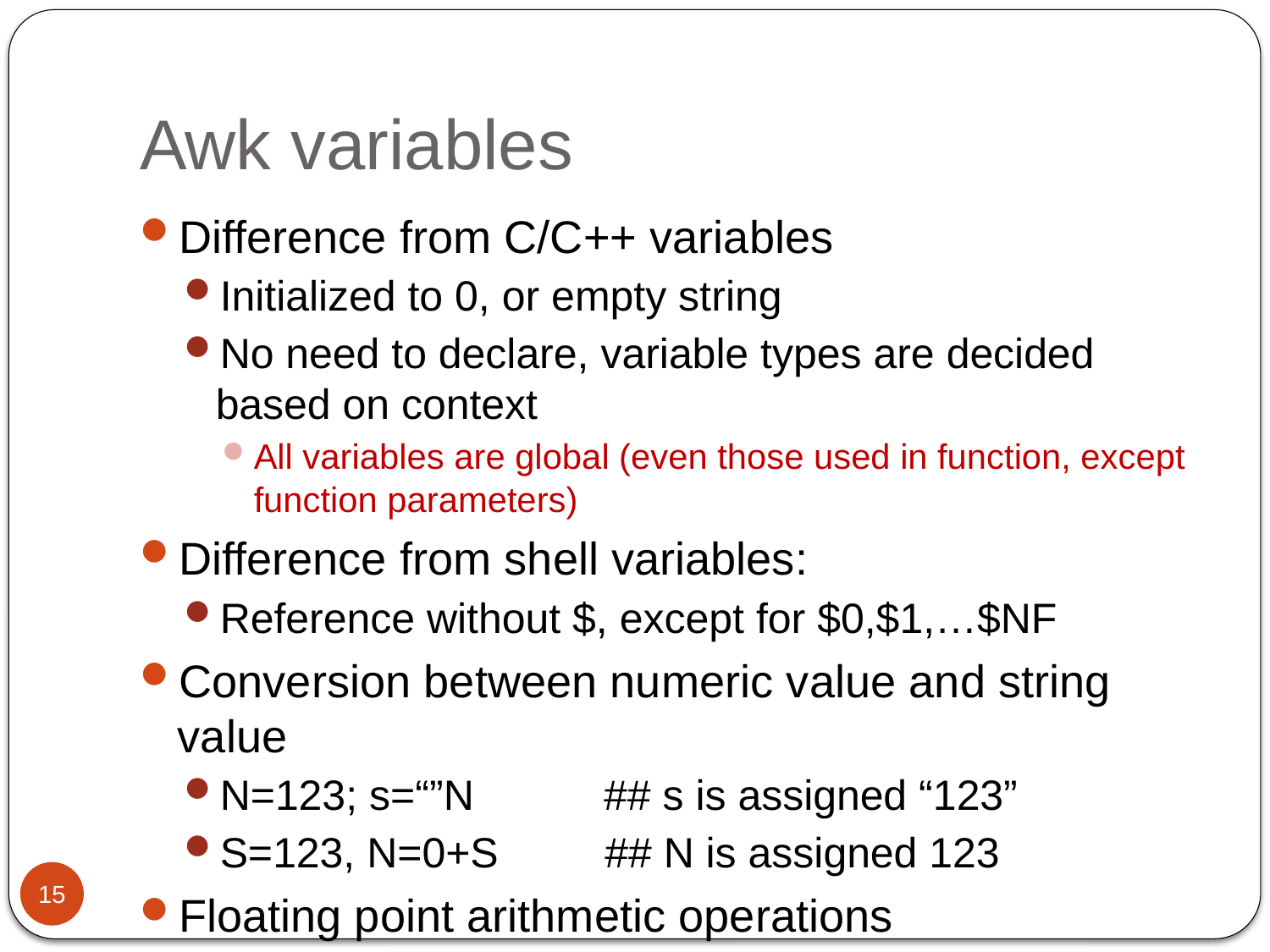

# Awk variables
Difference from C/C++ variables
Initialized to 0, or empty string
No need to declare, variable types are decided based on context
All variables are global (even those used in function, except function parameters)
Difference from shell variables:
Reference without $, except for $0,$1,…$NF
Conversion between numeric value and string value
N=123; s=“”N           ## s is assigned “123”
S=123, N=0+S         ## N is assigned 123
Floating point arithmetic operations
awk '{print $1 “F=“ ($1-32)*5/9 “C”}' data
echo 38 | awk '{print $1 “F=“ ($1-32)*5/9 “C”}'
15